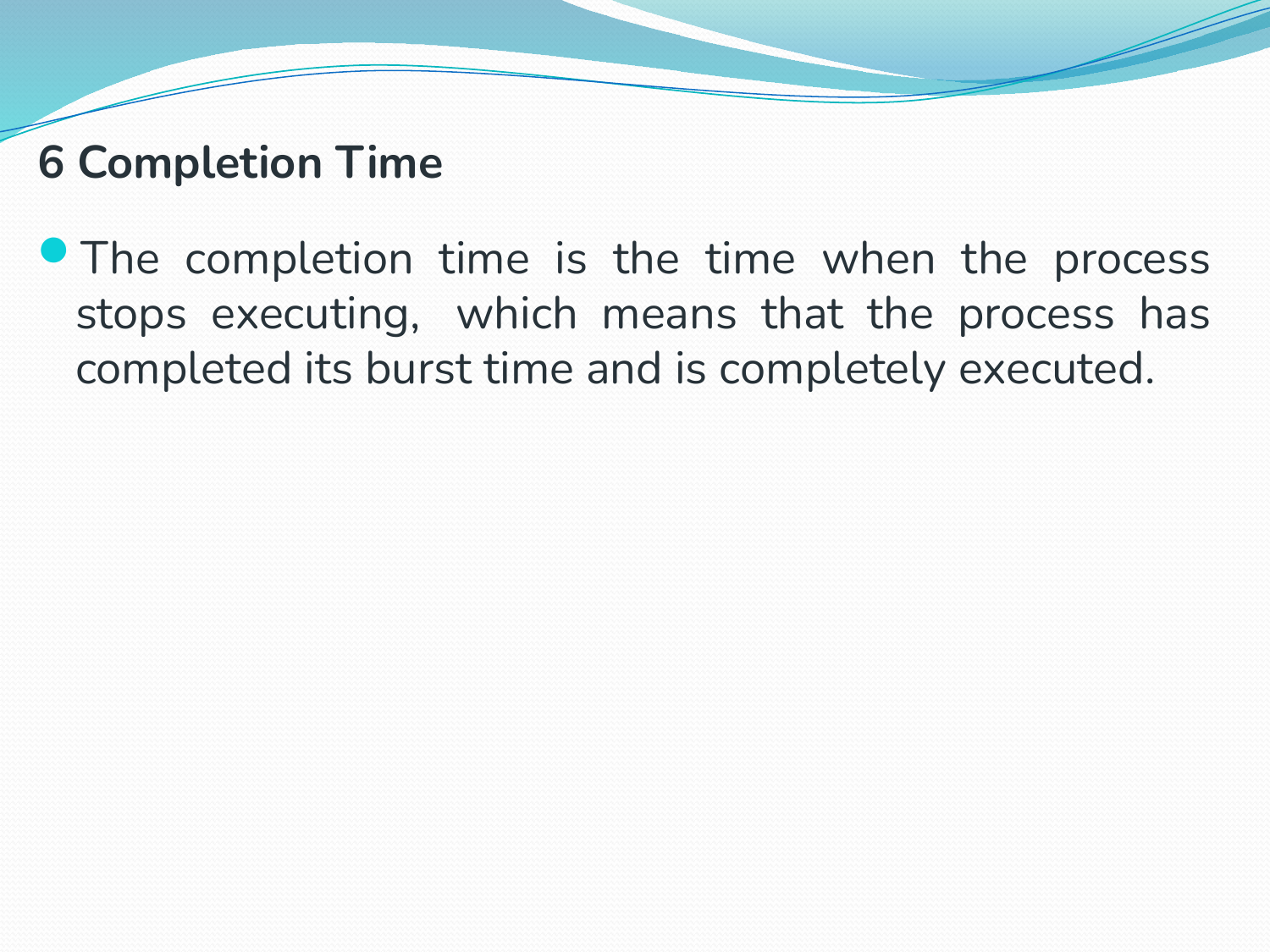

6 Completion Time
The completion time is the time when the process stops executing,  which means that the process has completed its burst time and is completely executed.